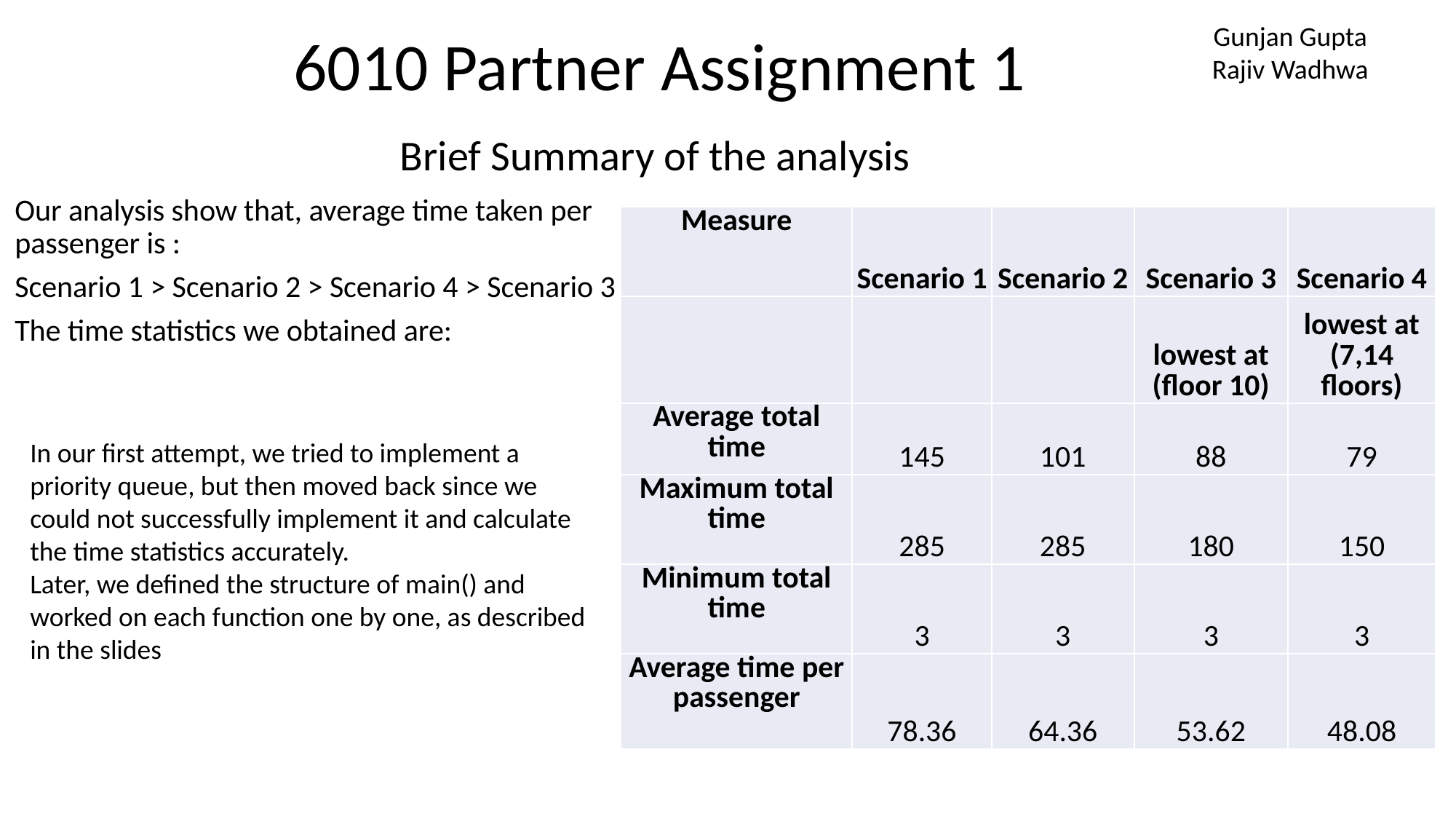

# 6010 Partner Assignment 1
Gunjan Gupta
Rajiv Wadhwa
Brief Summary of the analysis
Our analysis show that, average time taken per passenger is :
Scenario 1 > Scenario 2 > Scenario 4 > Scenario 3
The time statistics we obtained are:

| Measure | Scenario 1 | Scenario 2 | Scenario 3 | Scenario 4 |
| --- | --- | --- | --- | --- |
|  |  |  | lowest at (floor 10) | lowest at (7,14 floors) |
| Average total time | 145 | 101 | 88 | 79 |
| Maximum total time | 285 | 285 | 180 | 150 |
| Minimum total time | 3 | 3 | 3 | 3 |
| Average time per passenger | 78.36 | 64.36 | 53.62 | 48.08 |
In our first attempt, we tried to implement a priority queue, but then moved back since we could not successfully implement it and calculate the time statistics accurately.
Later, we defined the structure of main() and worked on each function one by one, as described in the slides